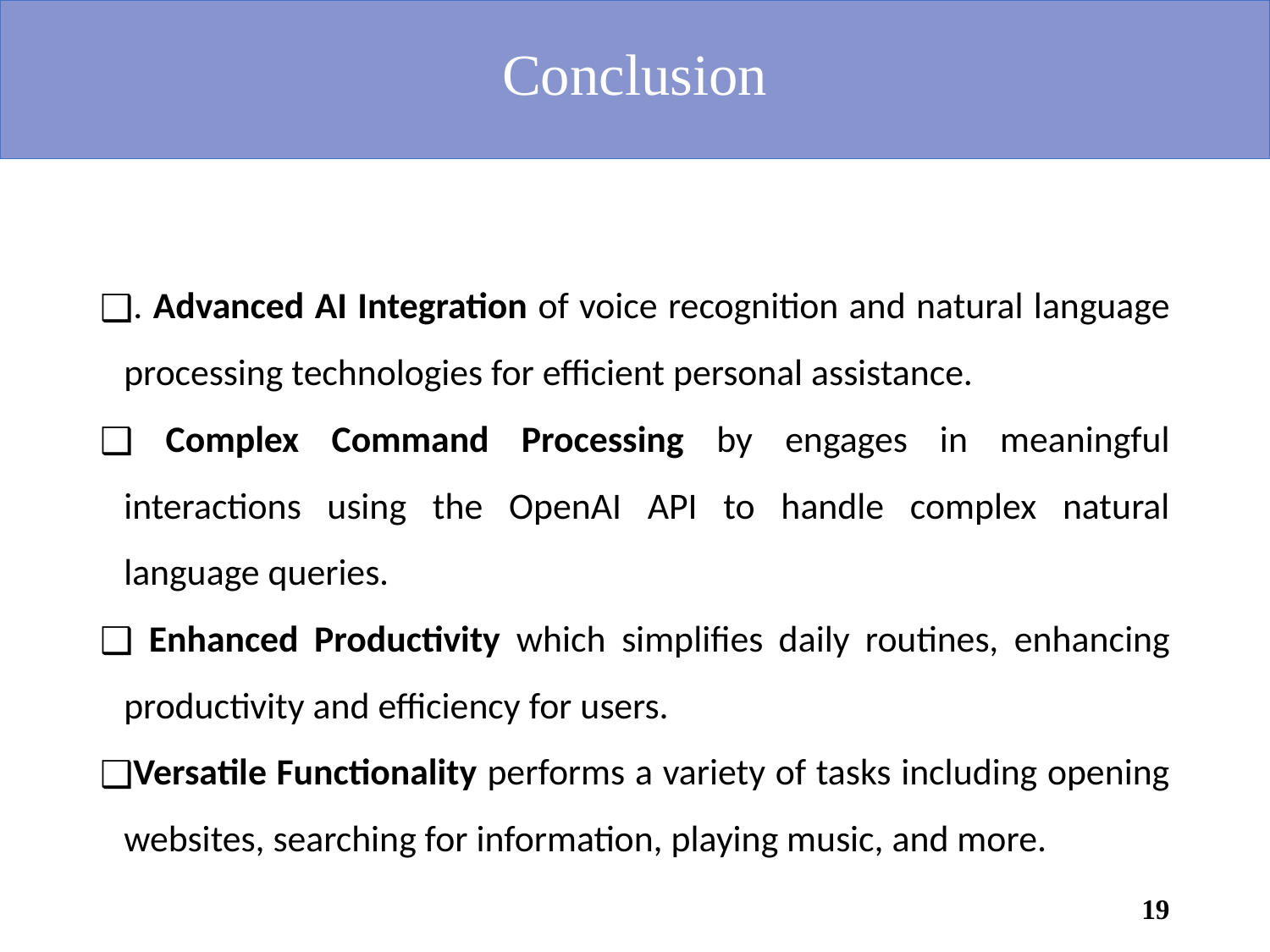

# Conclusion
. Advanced AI Integration of voice recognition and natural language processing technologies for efficient personal assistance.
 Complex Command Processing by engages in meaningful interactions using the OpenAI API to handle complex natural language queries.
 Enhanced Productivity which simplifies daily routines, enhancing productivity and efficiency for users.
Versatile Functionality performs a variety of tasks including opening websites, searching for information, playing music, and more.

19